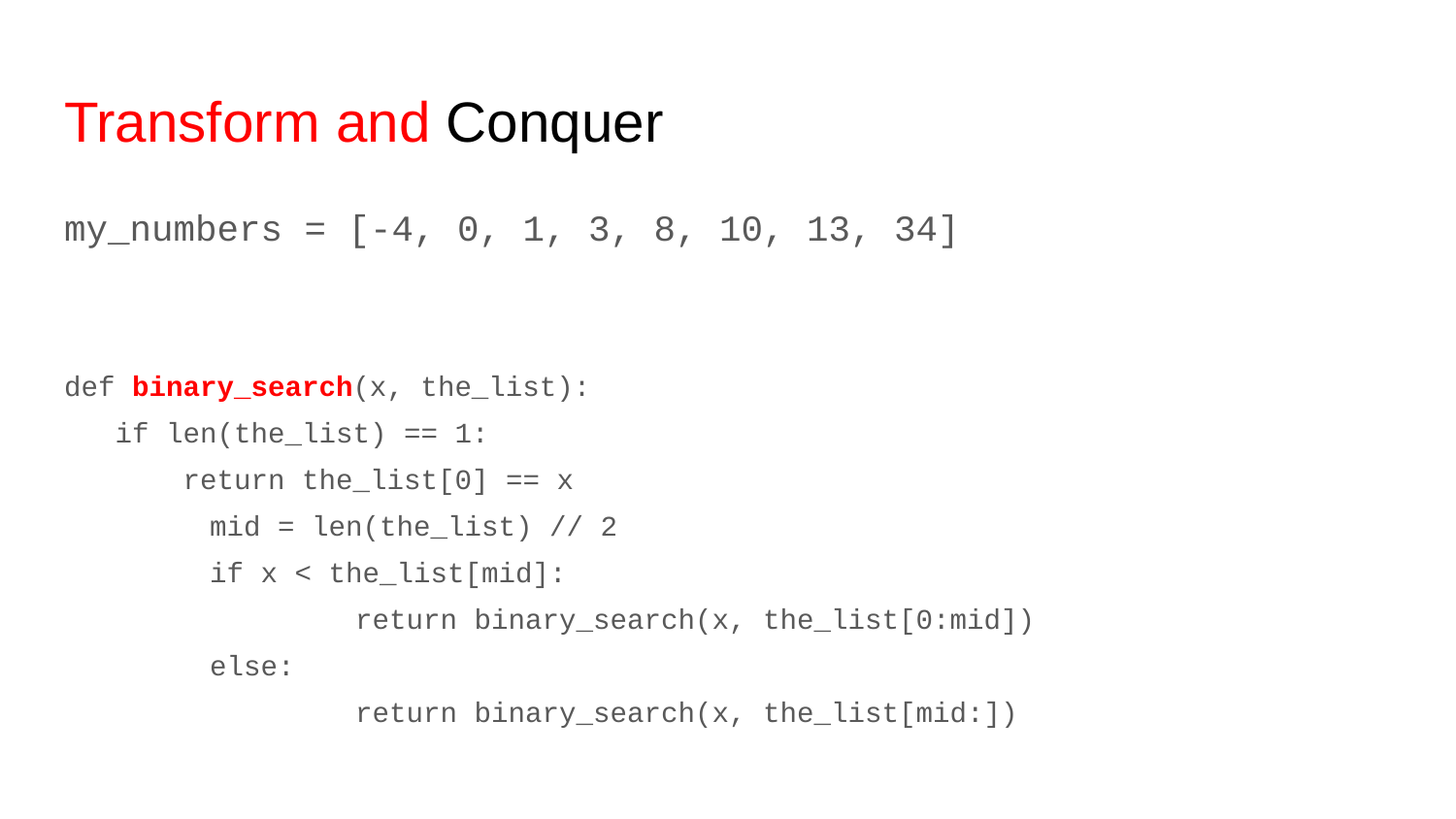

# Transform and Conquer
my_numbers = [-4, 0, 1, 3, 8, 10, 13, 34]

def binary_search(x, the_list):
   if len(the_list) == 1:
       return the_list[0] == x
   	mid = len(the_list) // 2
	if x < the_list[mid]:
		return binary_search(x, the_list[0:mid])
	else:
		return binary_search(x, the_list[mid:])